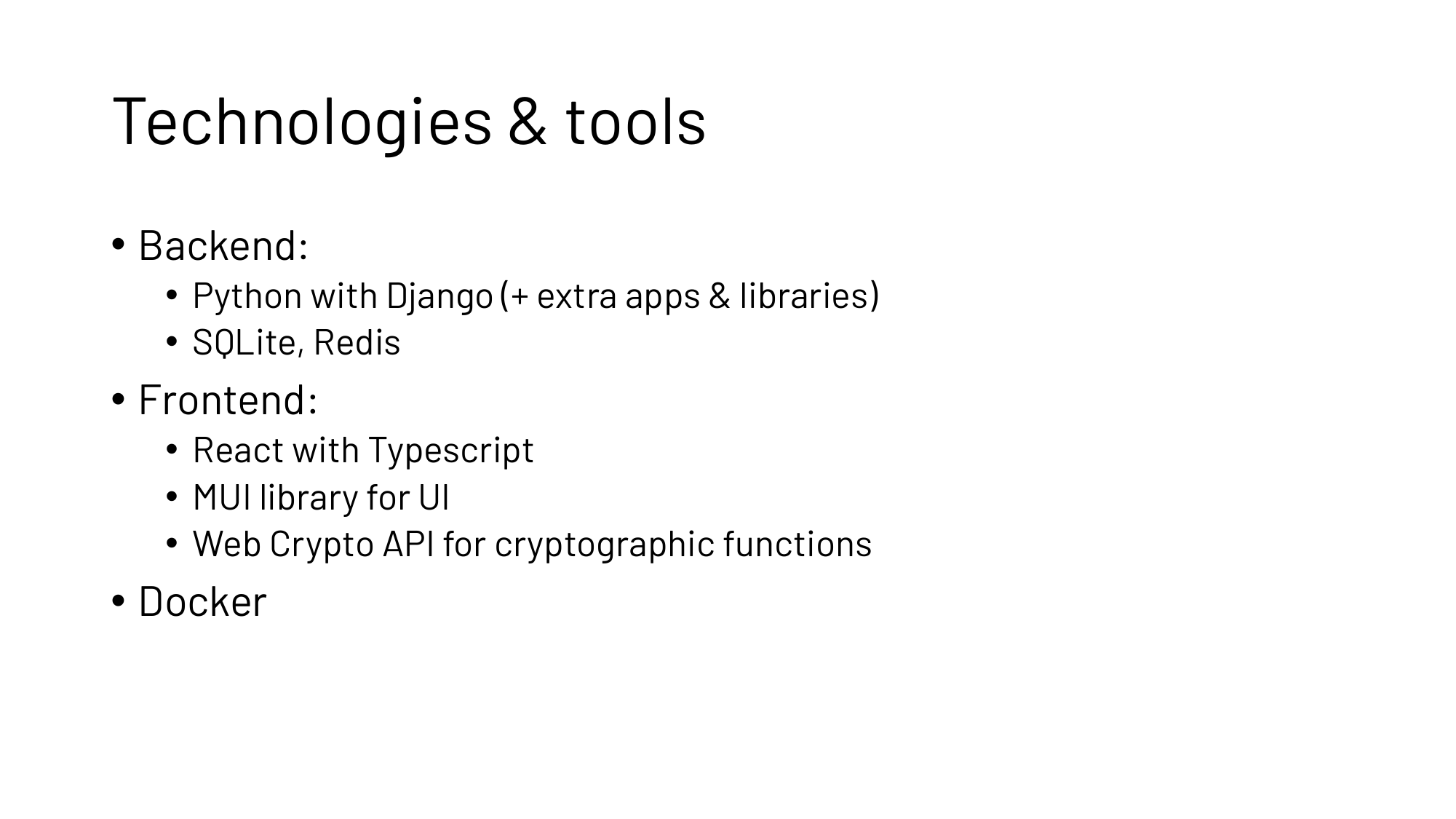

# Technologies & tools
Backend:
Python with Django (+ extra apps & libraries)
SQLite, Redis
Frontend:
React with Typescript
MUI library for UI
Web Crypto API for cryptographic functions
Docker